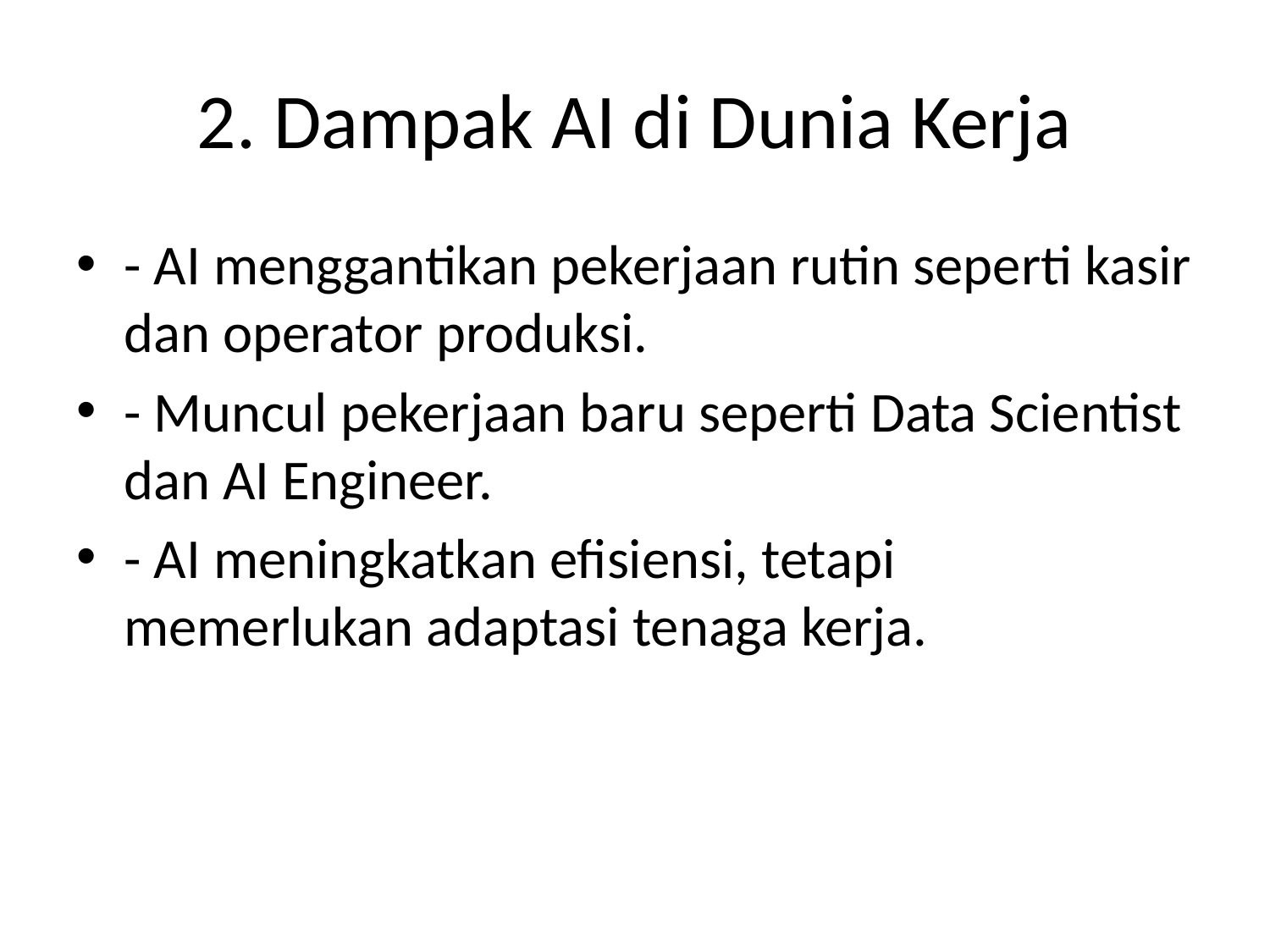

# 2. Dampak AI di Dunia Kerja
- AI menggantikan pekerjaan rutin seperti kasir dan operator produksi.
- Muncul pekerjaan baru seperti Data Scientist dan AI Engineer.
- AI meningkatkan efisiensi, tetapi memerlukan adaptasi tenaga kerja.